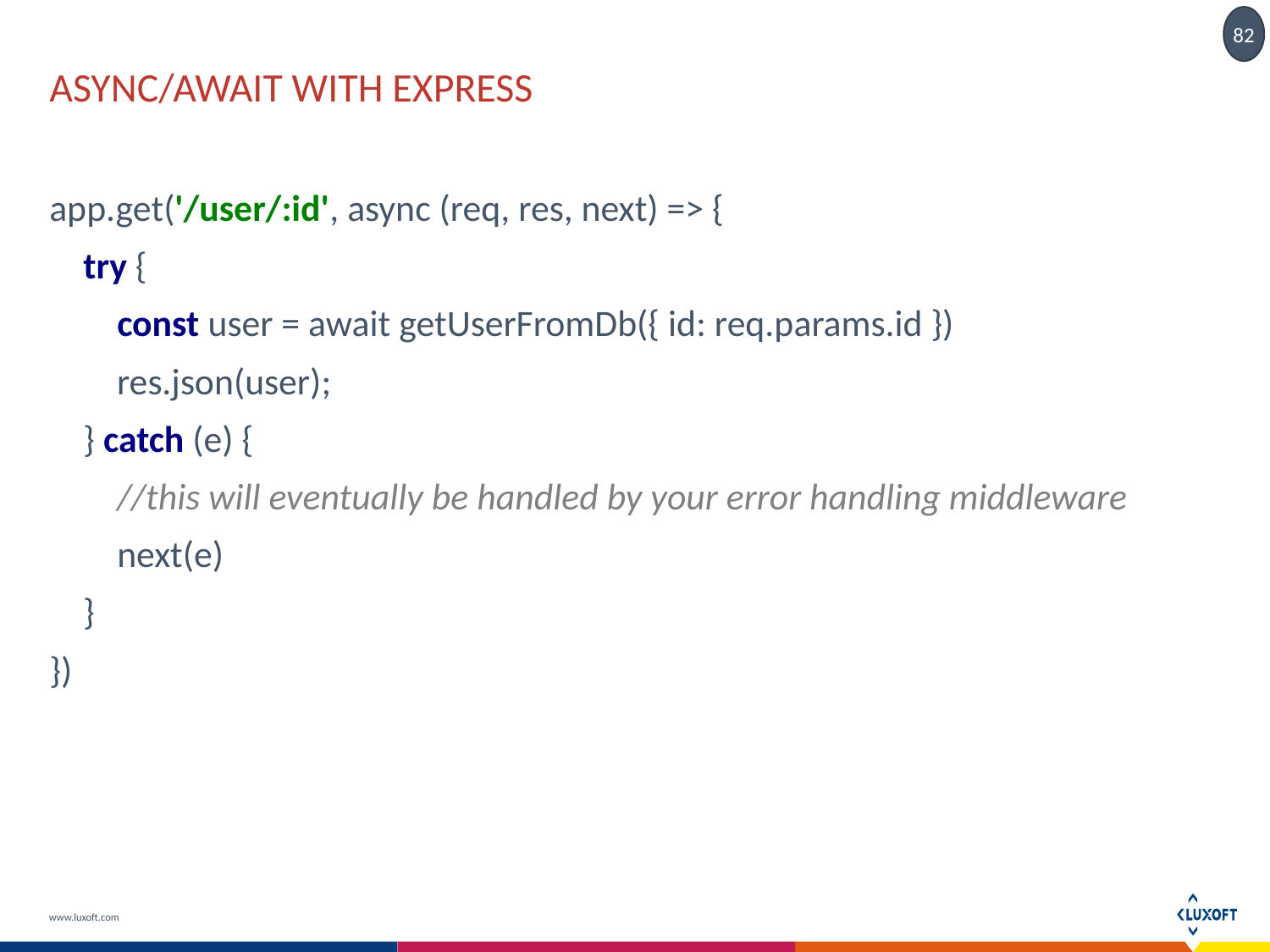

# async/await with express
app.get('/user/:id', async (req, res, next) => {
    try {
        const user = await getUserFromDb({ id: req.params.id })
        res.json(user);
    } catch (e) {
        //this will eventually be handled by your error handling middleware
        next(e)
    }
})